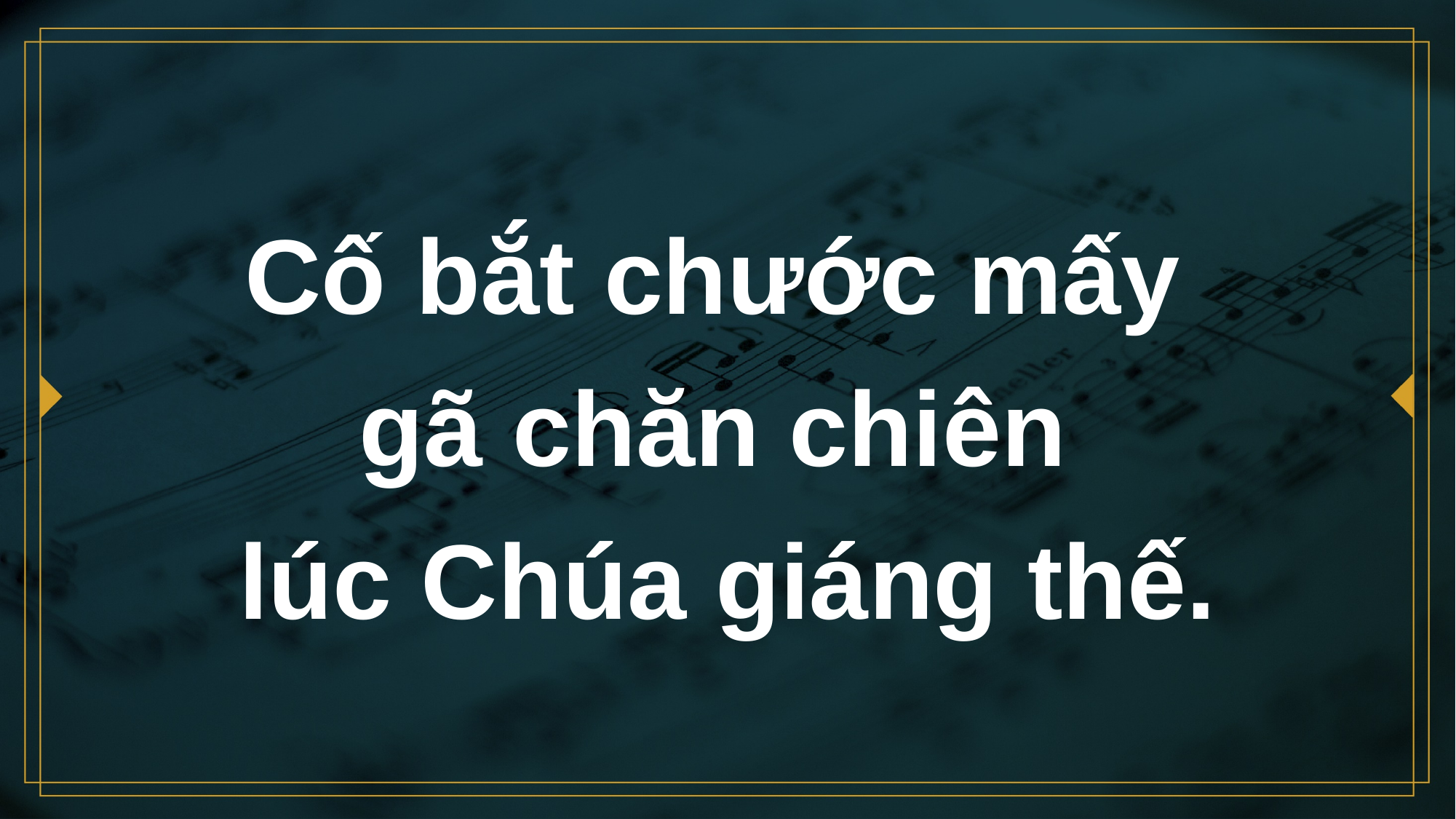

# Cố bắt chước mấy gã chăn chiên lúc Chúa giáng thế.